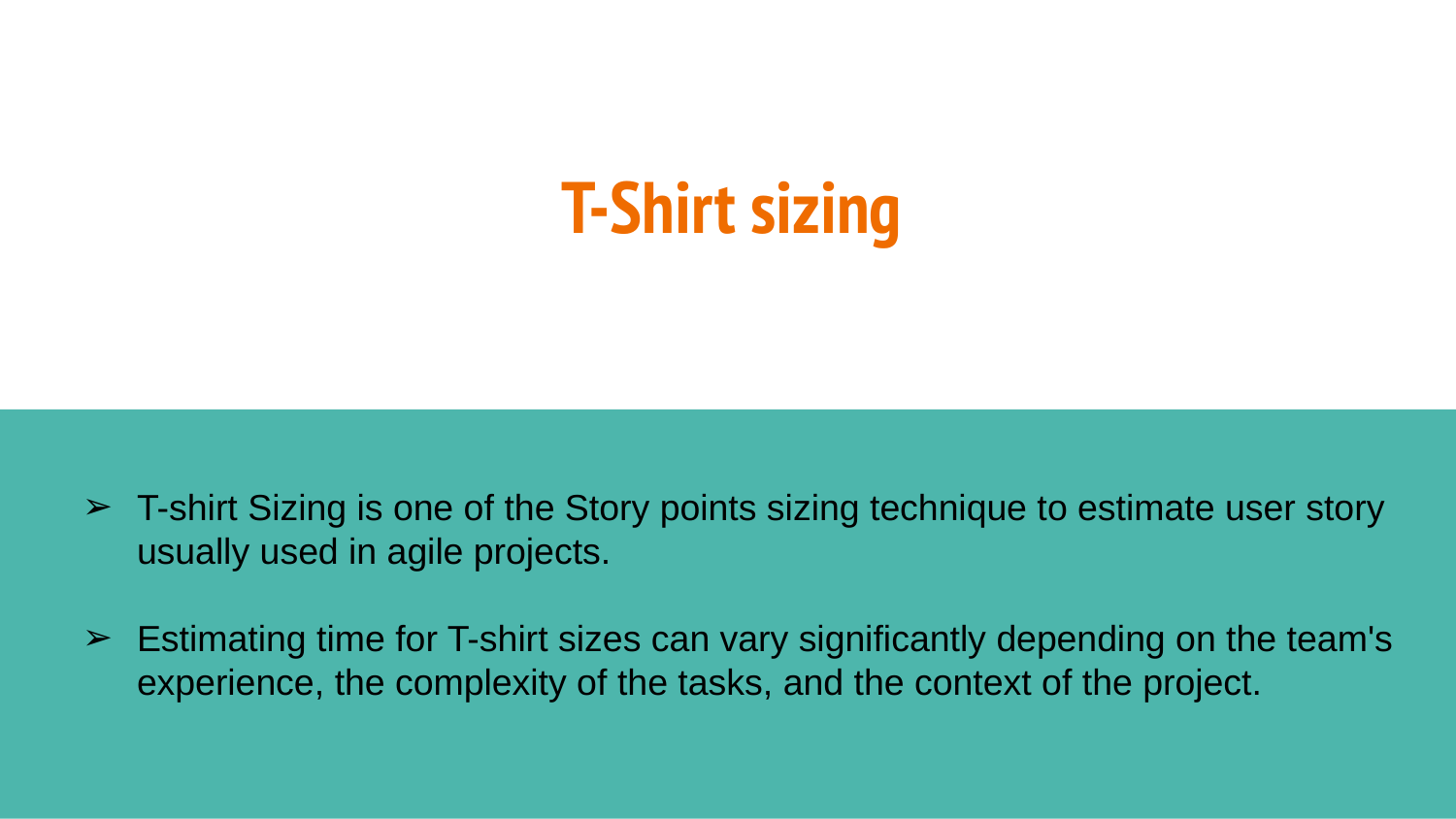

# T-Shirt sizing
T-shirt Sizing is one of the Story points sizing technique to estimate user story usually used in agile projects.

Estimating time for T-shirt sizes can vary significantly depending on the team's experience, the complexity of the tasks, and the context of the project.